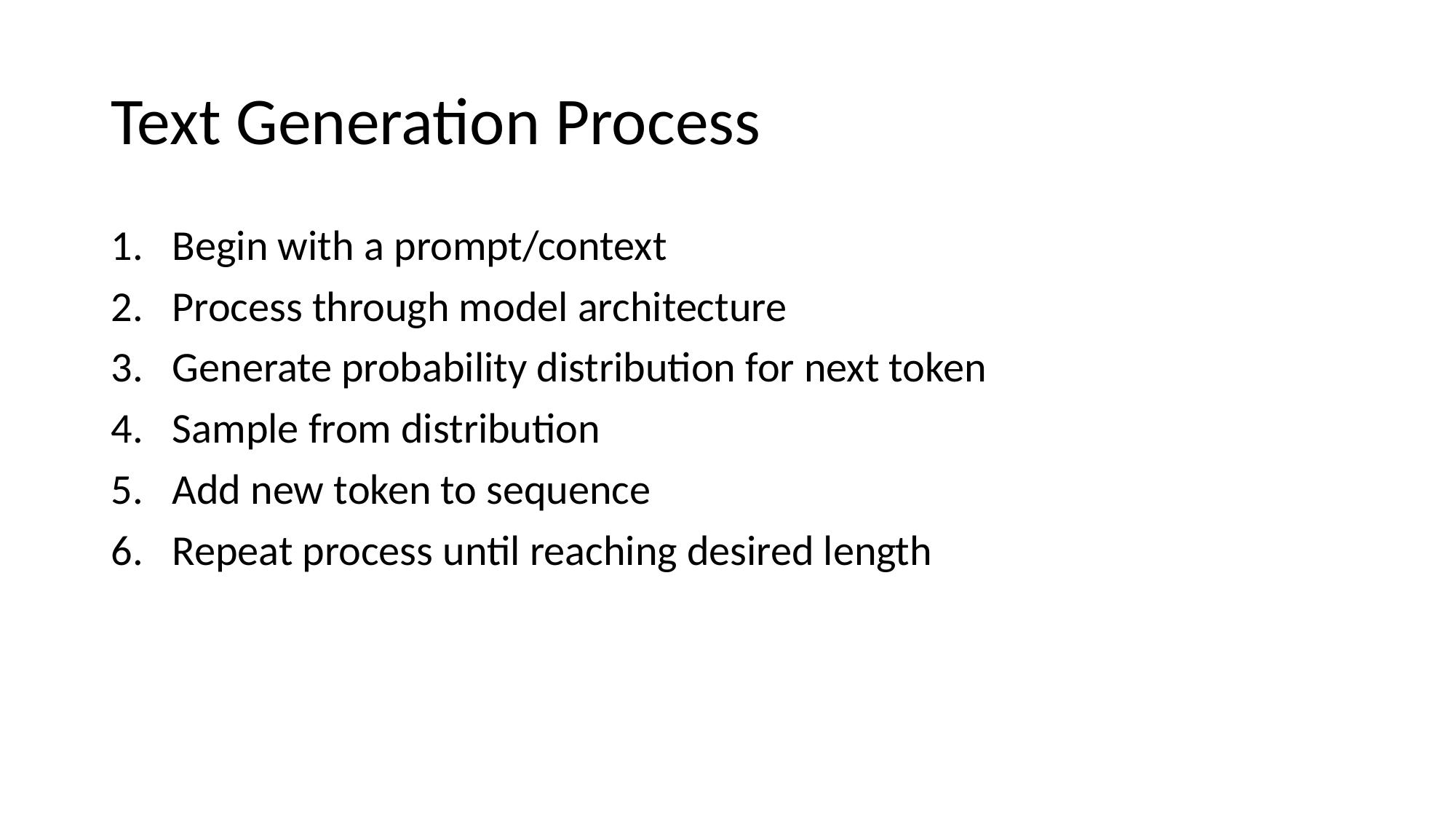

# Text Generation Process
Begin with a prompt/context
Process through model architecture
Generate probability distribution for next token
Sample from distribution
Add new token to sequence
Repeat process until reaching desired length